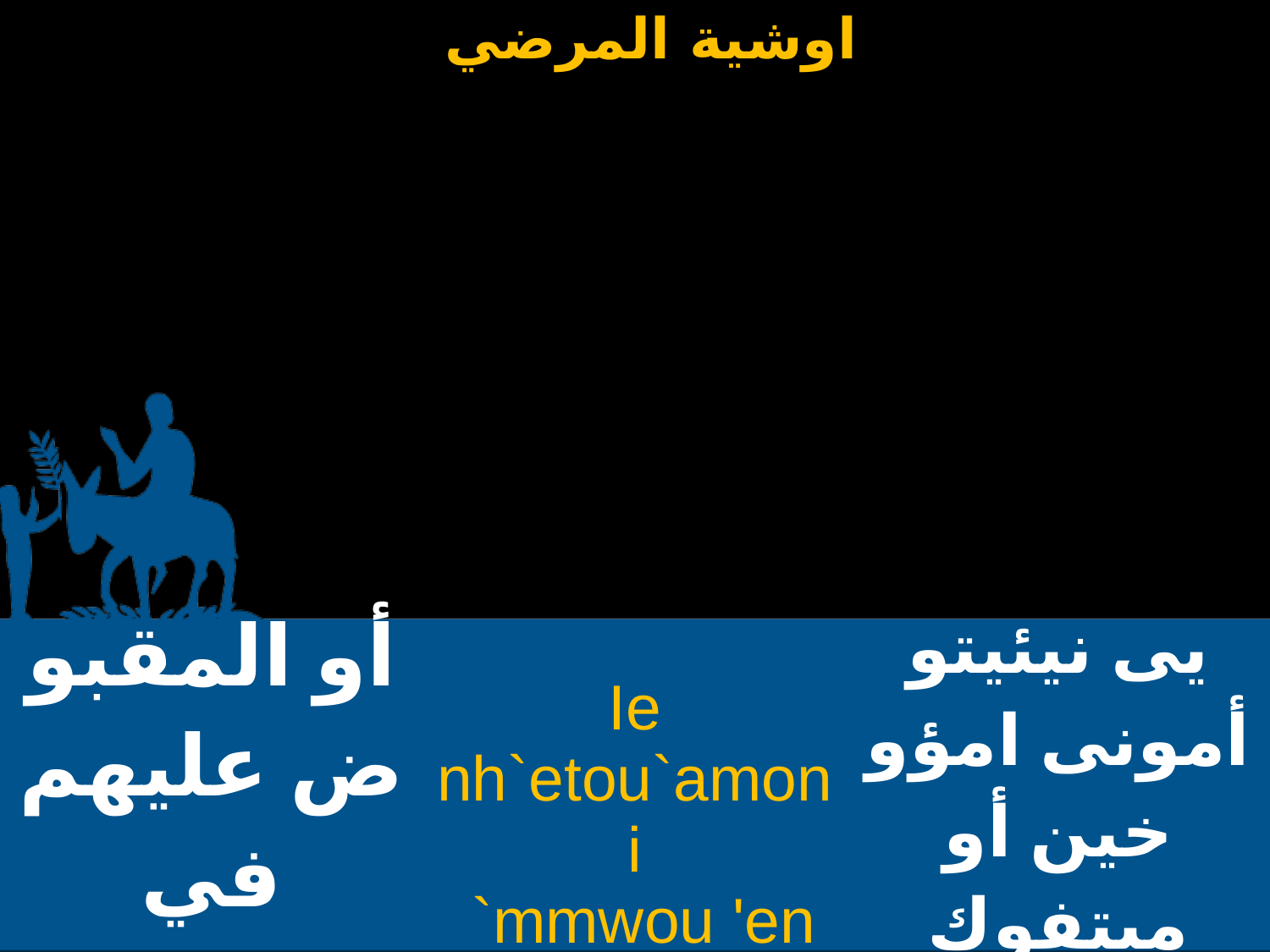

| أو المقبوض عليهم في عبودية مرة | Ie nh`etou`amoni `mmwou 'en oumetbwk ecen]a]i | يى نيئيتو أمونى امؤو خين أو ميتفوك إيسى إنشاشى |
| --- | --- | --- |